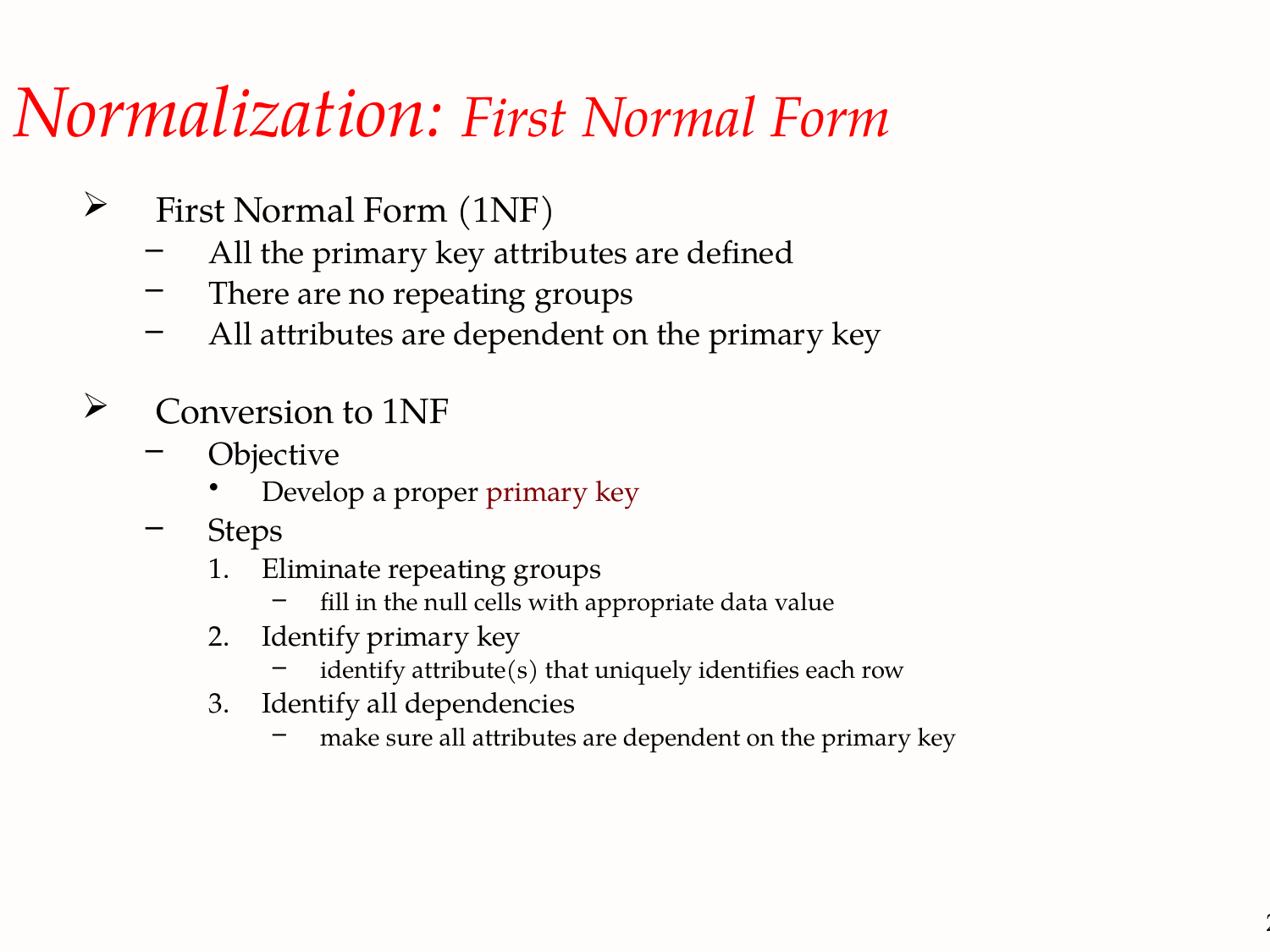

Normalization: First Normal Form
First Normal Form (1NF)
All the primary key attributes are defined
There are no repeating groups
All attributes are dependent on the primary key
Conversion to 1NF
Objective
Develop a proper primary key
Steps
Eliminate repeating groups
fill in the null cells with appropriate data value
Identify primary key
identify attribute(s) that uniquely identifies each row
Identify all dependencies
make sure all attributes are dependent on the primary key
# 20